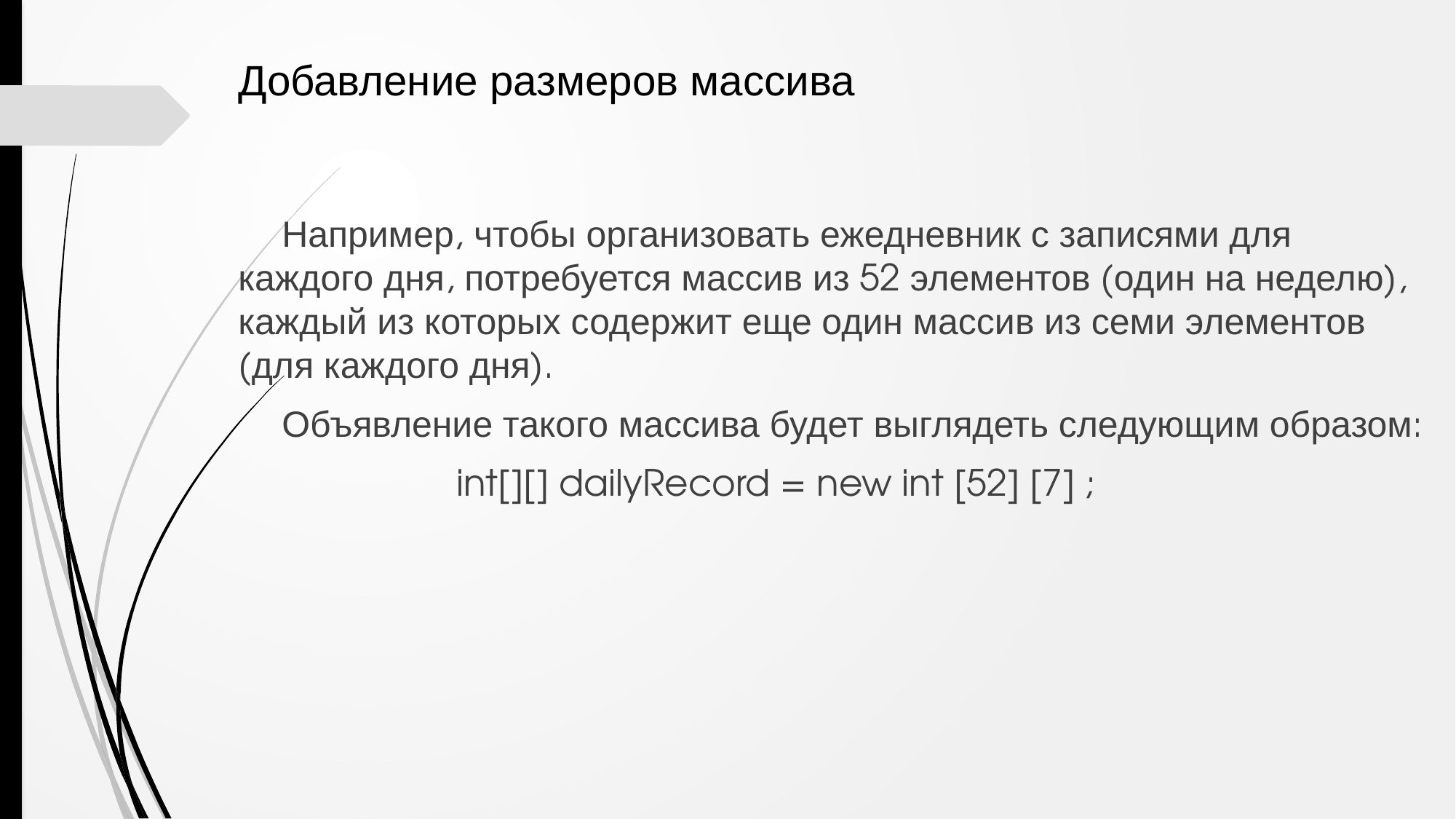

Добавление размеров массива
Например, чтобы организовать ежедневник с записями для каждого дня, потребуется массив из 52 элементов (один на неделю), каждый из которых содержит еще один массив из семи элементов (для каждого дня).
Объявление такого массива будет выглядеть следующим образом:
		int[][] dailyRecord = new int [52] [7] ;